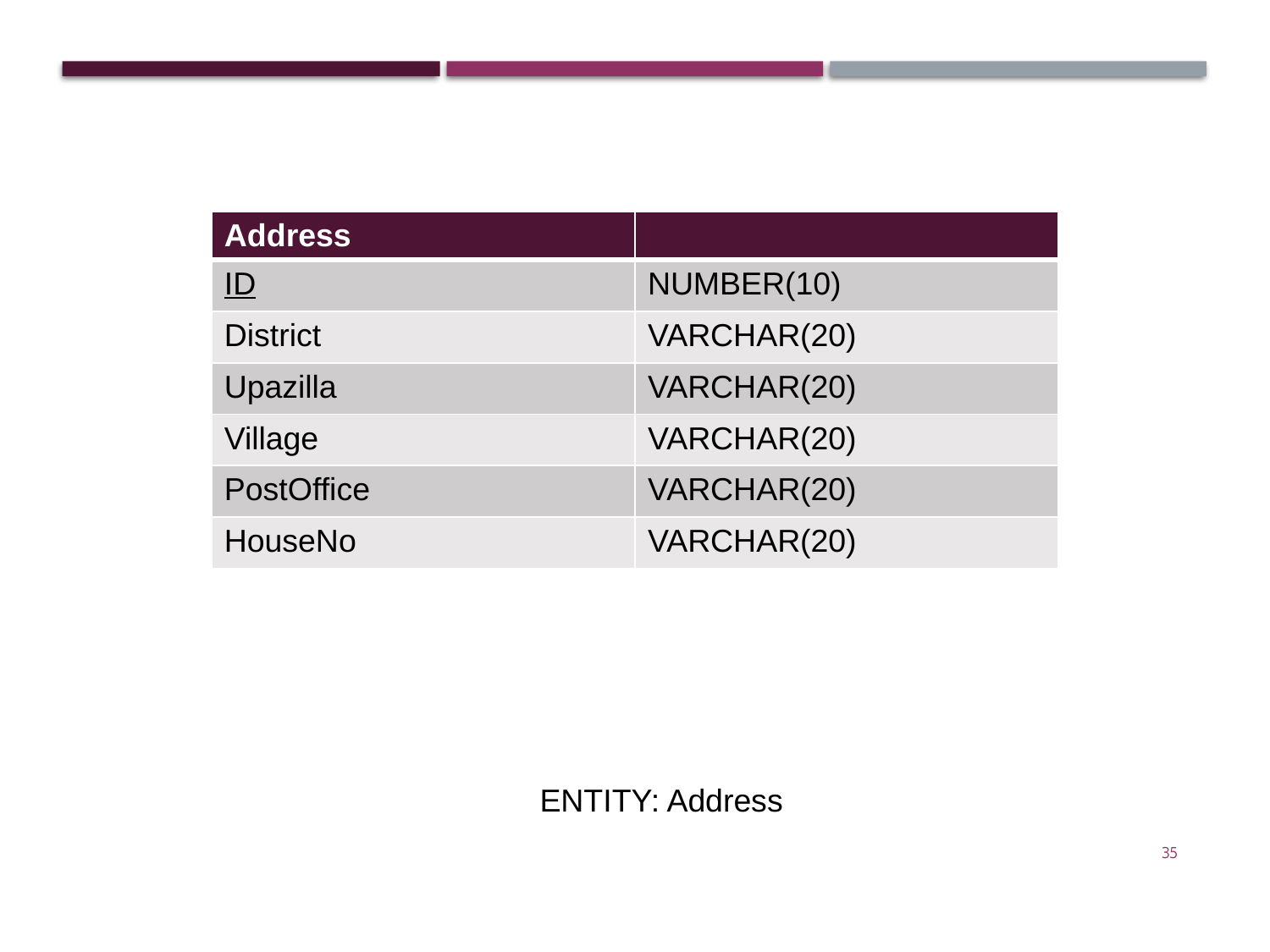

| Address |  |
| --- | --- |
| ID | NUMBER(10) |
| District | VARCHAR(20) |
| Upazilla | VARCHAR(20) |
| Village | VARCHAR(20) |
| PostOffice | VARCHAR(20) |
| HouseNo | VARCHAR(20) |
ENTITY: Address
35